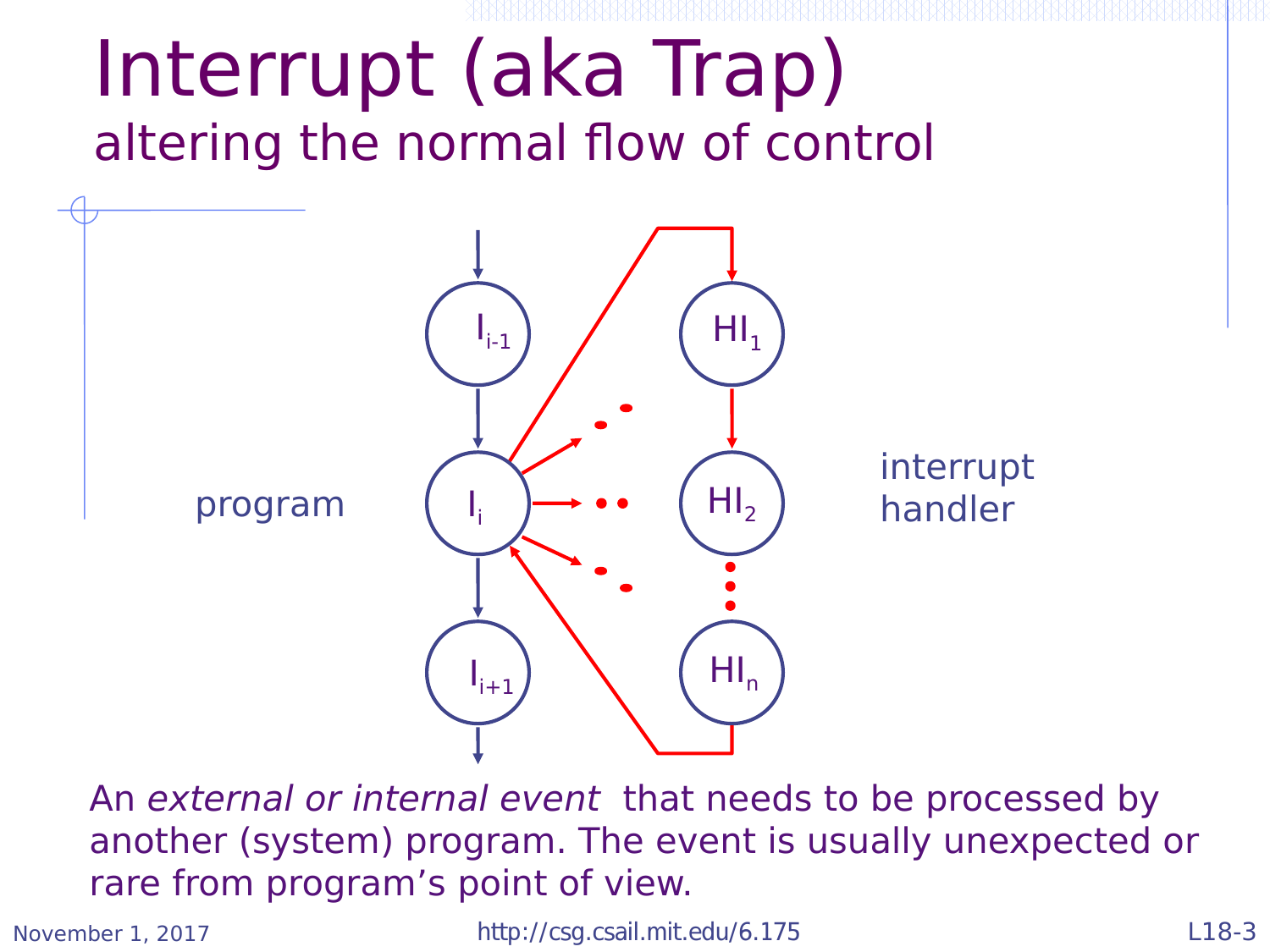

# Interrupt (aka Trap) altering the normal flow of control

HI1

interrupt
handler

HI2

HIn

Ii-1

Ii

Ii+1

program
An external or internal event  that needs to be processed by another (system) program. The event is usually unexpected or rare from program’s point of view.
November 1, 2017
http://csg.csail.mit.edu/6.175
L18-3